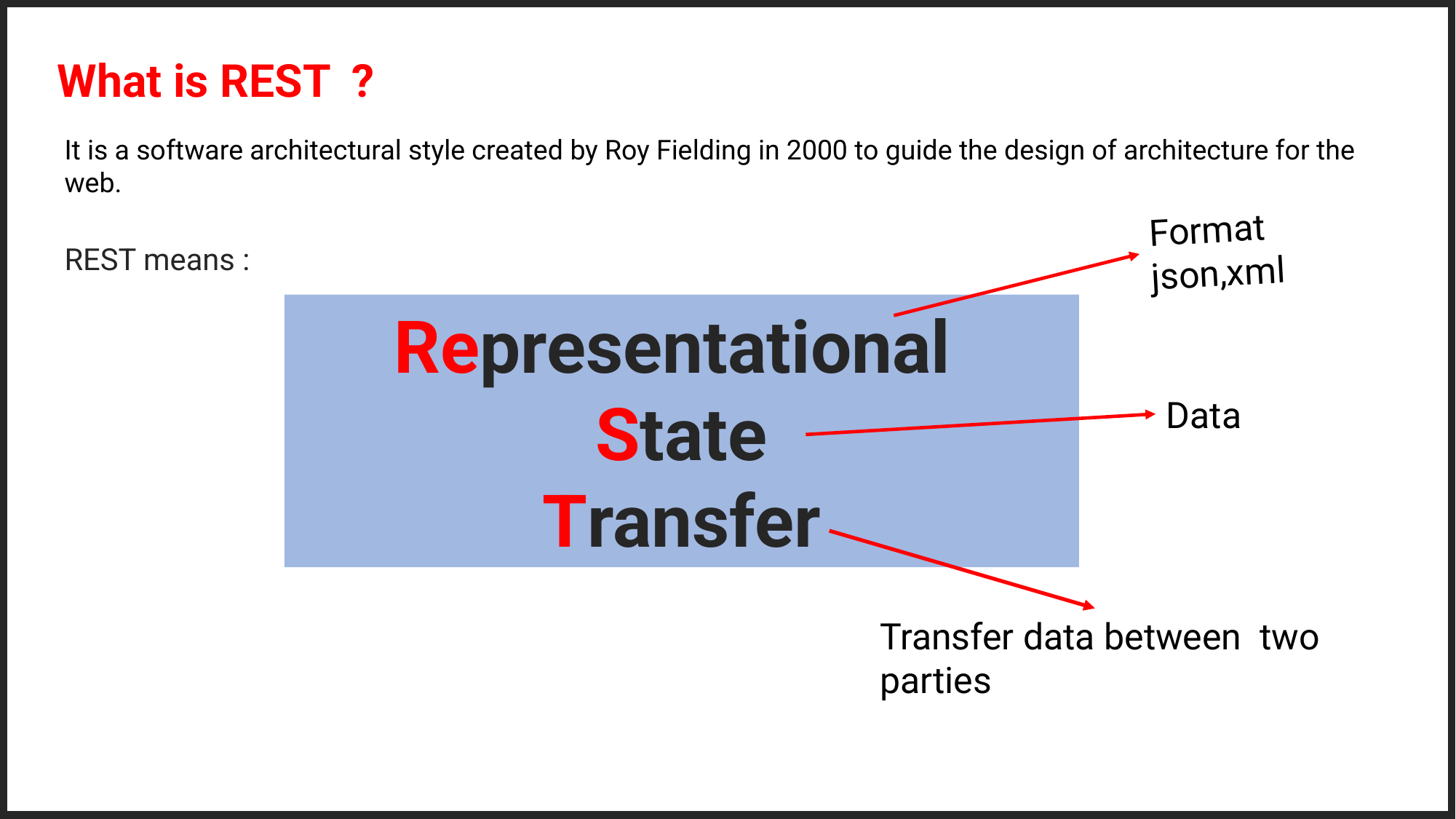

What is REST  ?
It is a software architectural style created by Roy Fielding in 2000 to guide the design of architecture for the web.
Format
json,xml
REST means :
Representational
State
Transfer
Data
Transfer data between  two parties